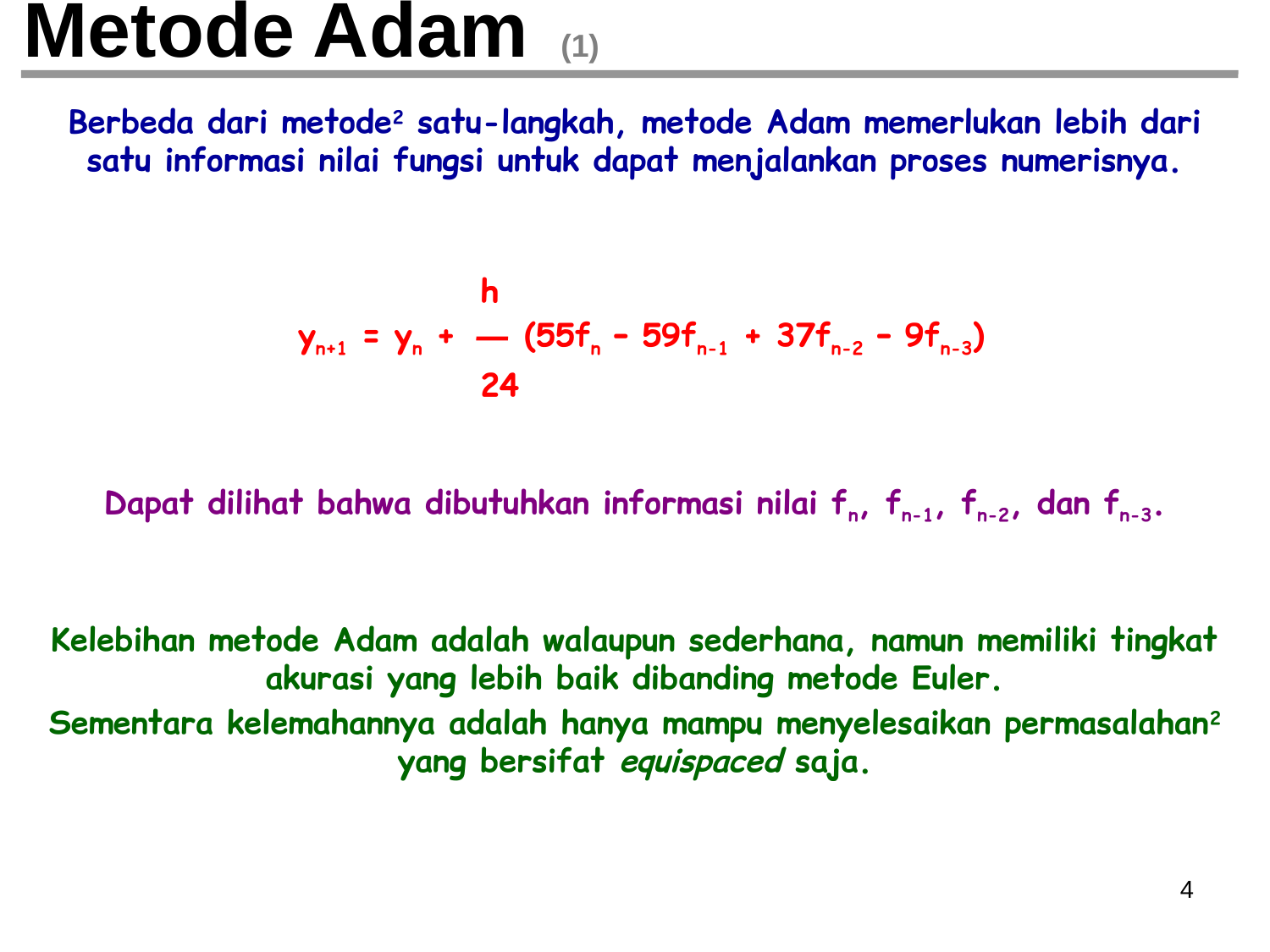

# Metode Adam    (1)

Berbeda dari metode2 satu-langkah, metode Adam memerlukan lebih dari satu informasi nilai fungsi untuk dapat menjalankan proses numerisnya.
			    h
		yn+1 = yn +     (55fn – 59fn-1 + 37fn-2 – 9fn-3)
			    24

Dapat dilihat bahwa dibutuhkan informasi nilai fn, fn-1, fn-2, dan fn-3.
Kelebihan metode Adam adalah walaupun sederhana, namun memiliki tingkat akurasi yang lebih baik dibanding metode Euler.
Sementara kelemahannya adalah hanya mampu menyelesaikan permasalahan2 yang bersifat equispaced saja.
4